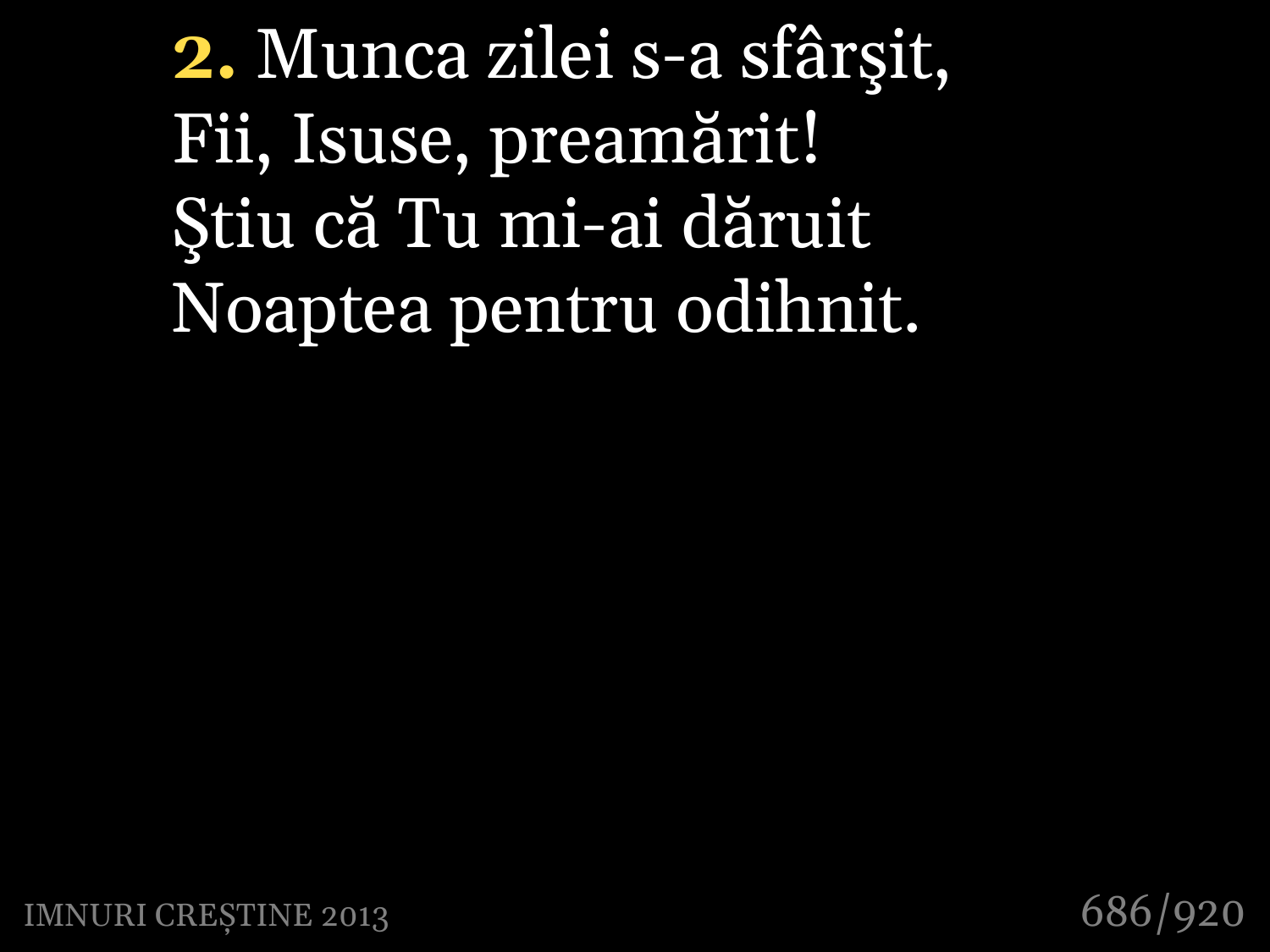

2. Munca zilei s-a sfârşit,
Fii, Isuse, preamărit!
Ştiu că Tu mi-ai dăruit
Noaptea pentru odihnit.
686/920
IMNURI CREȘTINE 2013